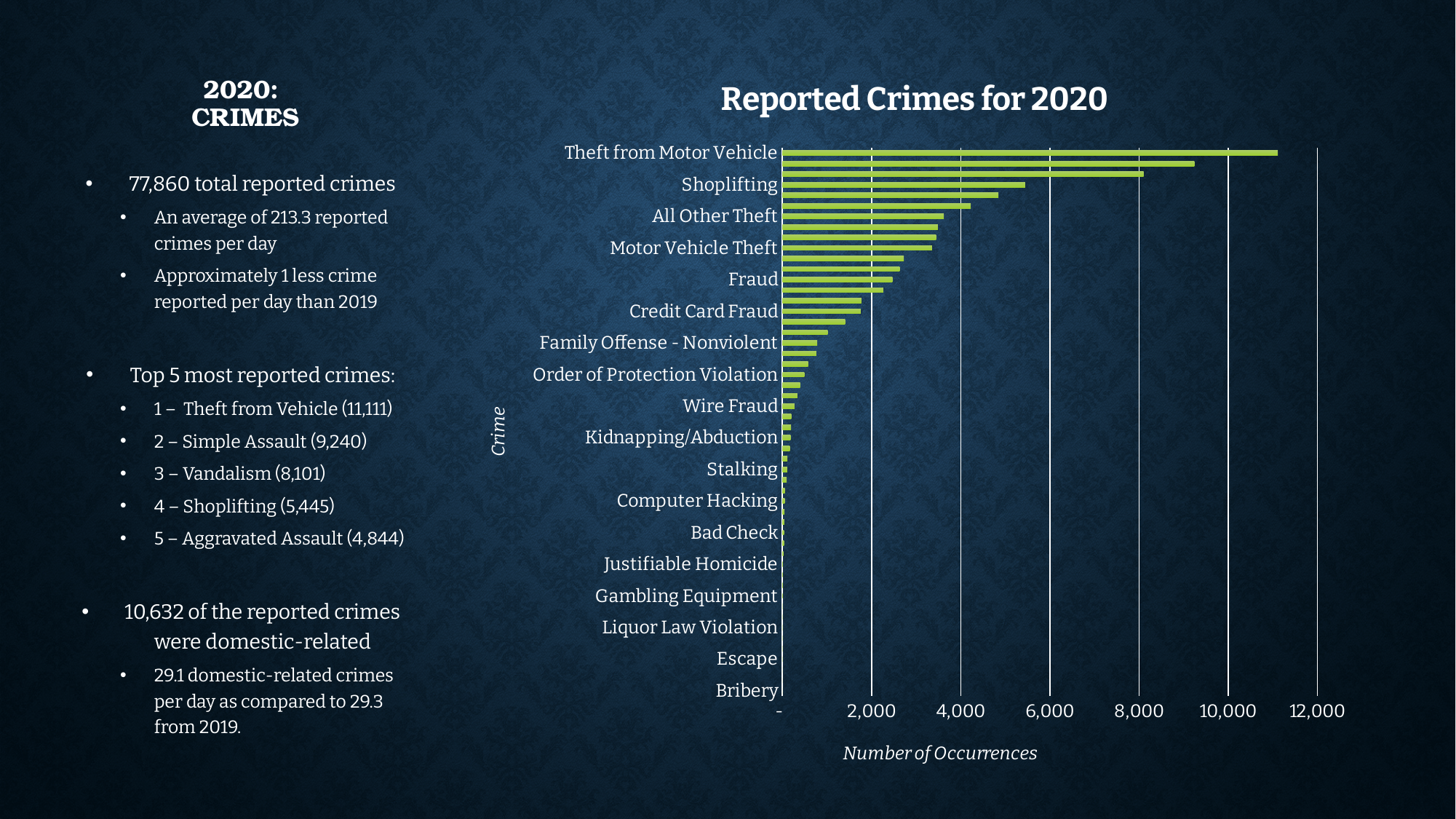

### Chart: Reported Crimes for 2020

| Category |  count  |
|---|---|
| Bribery | 1.0 |
| Welfare Fraud | 1.0 |
| Identity Theft | 1.0 |
| Escape | 2.0 |
| Promoting Prostitution | 2.0 |
| Human Trafficking | 2.0 |
| Liquor Law Violation | 2.0 |
| Possession of Stolen Property | 3.0 |
| Patronizing Prostitution | 6.0 |
| Gambling Equipment | 7.0 |
| Pornographic Material | 8.0 |
| DUI | 8.0 |
| Justifiable Homicide | 10.0 |
| Public Intoxication | 20.0 |
| Disorderly Conduct | 31.0 |
| Bad Check | 33.0 |
| Purse Snatching | 39.0 |
| Theft From Coin Machine | 46.0 |
| Computer Hacking | 51.0 |
| Prostitution | 53.0 |
| Murder | 92.0 |
| Stalking | 107.0 |
| Arson | 112.0 |
| Blackmail/Extortion | 164.0 |
| Kidnapping/Abduction | 178.0 |
| Pick-Pocket | 190.0 |
| All Other Offenses | 195.0 |
| Wire Fraud | 270.0 |
| Embezzlement | 334.0 |
| Trespassing | 398.0 |
| Order of Protection Violation | 490.0 |
| Counterfeiting/Forgery | 575.0 |
| Impersonation | 758.0 |
| Family Offense - Nonviolent | 780.0 |
| Harrassment | 1014.0 |
| Drug Equipment | 1402.0 |
| Credit Card Fraud | 1756.0 |
| Theft of Motor Vehicle Parts | 1769.0 |
| Robbery | 2260.0 |
| Fraud | 2466.0 |
| Theft from Building | 2630.0 |
| Drug Offense | 2724.0 |
| Motor Vehicle Theft | 3356.0 |
| Intimidation | 3444.0 |
| Weapon Law Violation | 3485.0 |
| All Other Theft | 3621.0 |
| Burglary | 4223.0 |
| Aggravated Assault | 4844.0 |
| Shoplifting | 5445.0 |
| Vandalism | 8101.0 |
| Simple Assault | 9240.0 |
| Theft from Motor Vehicle | 11111.0 |
# 2020:
Crimes
77,860 total reported crimes
An average of 213.3 reported crimes per day
Approximately 1 less crime reported per day than 2019

Top 5 most reported crimes:
1 –  Theft from Vehicle (11,111)
2 – Simple Assault (9,240)
3 – Vandalism (8,101)
4 – Shoplifting (5,445)
5 – Aggravated Assault (4,844)

10,632 of the reported crimes were domestic-related
29.1 domestic-related crimes per day as compared to 29.3 from 2019.